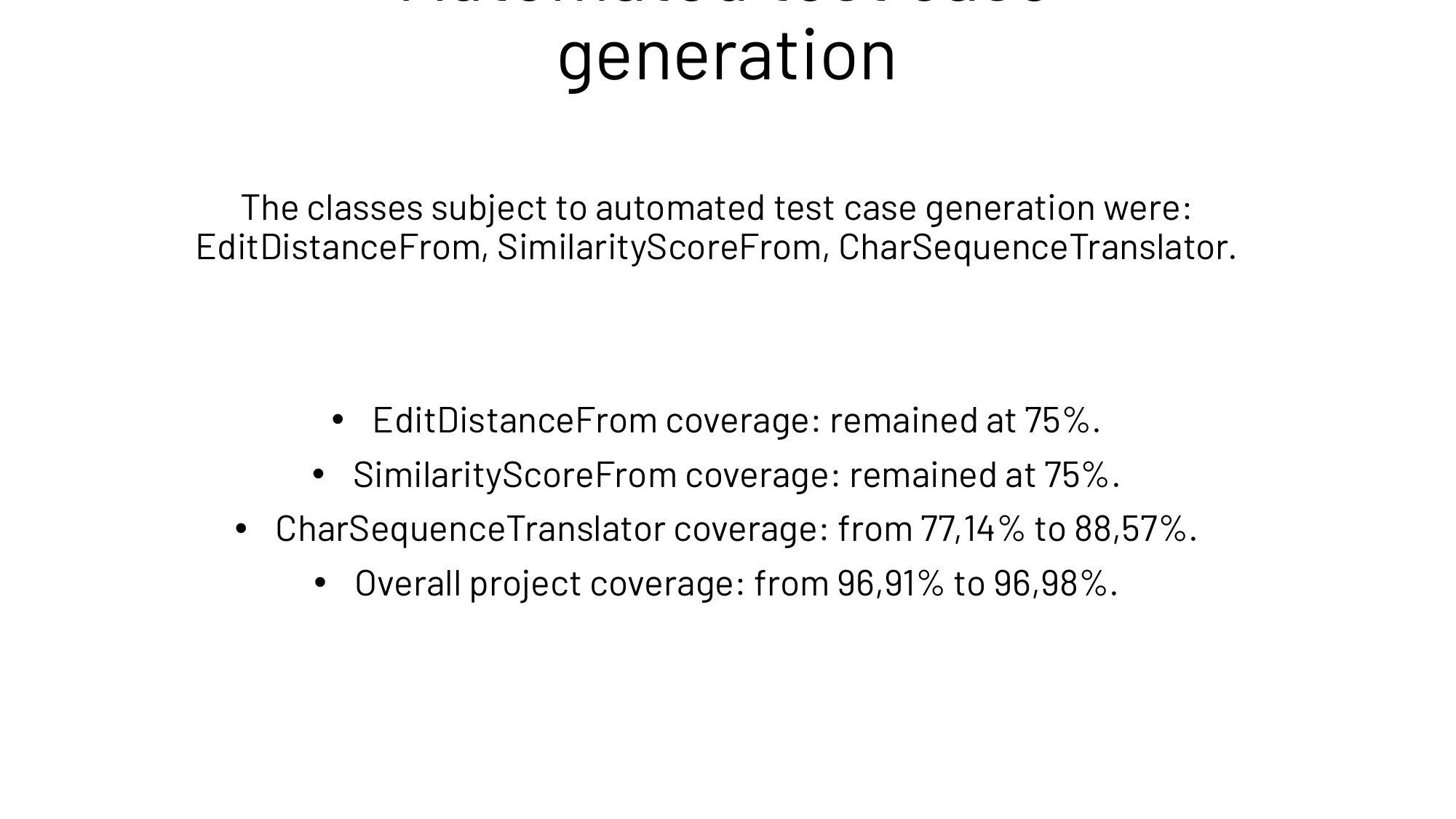

# Automated test case generation
The classes subject to automated test case generation were: EditDistanceFrom, SimilarityScoreFrom, CharSequenceTranslator.
EditDistanceFrom coverage: remained at 75%.
SimilarityScoreFrom coverage: remained at 75%.
CharSequenceTranslator coverage: from 77,14% to 88,57%.
Overall project coverage: from 96,91% to 96,98%.